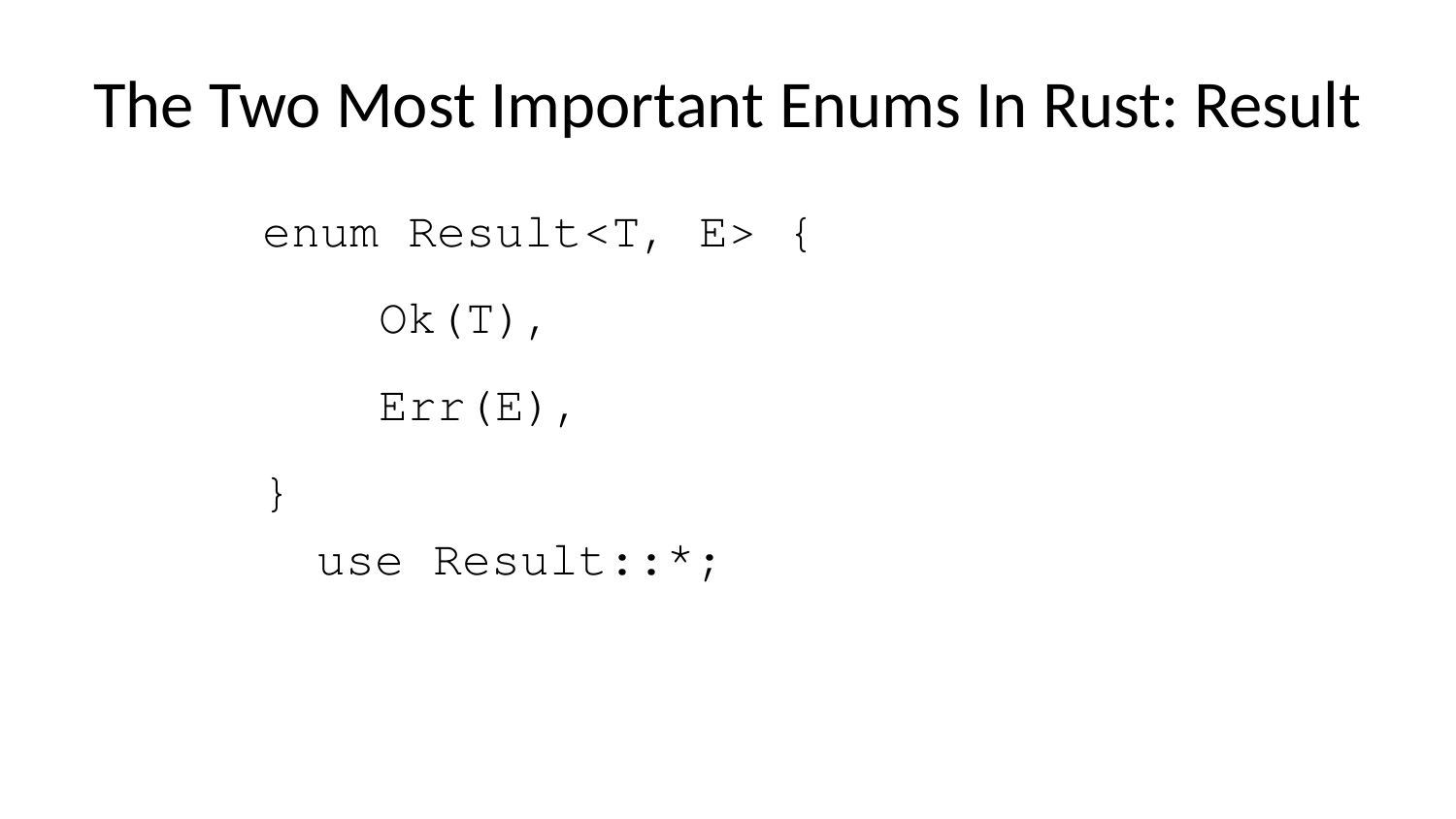

# The Two Most Important Enums In Rust: Result
      enum Result<T, E> {
          Ok(T),
          Err(E),
      }
      use Result::*;